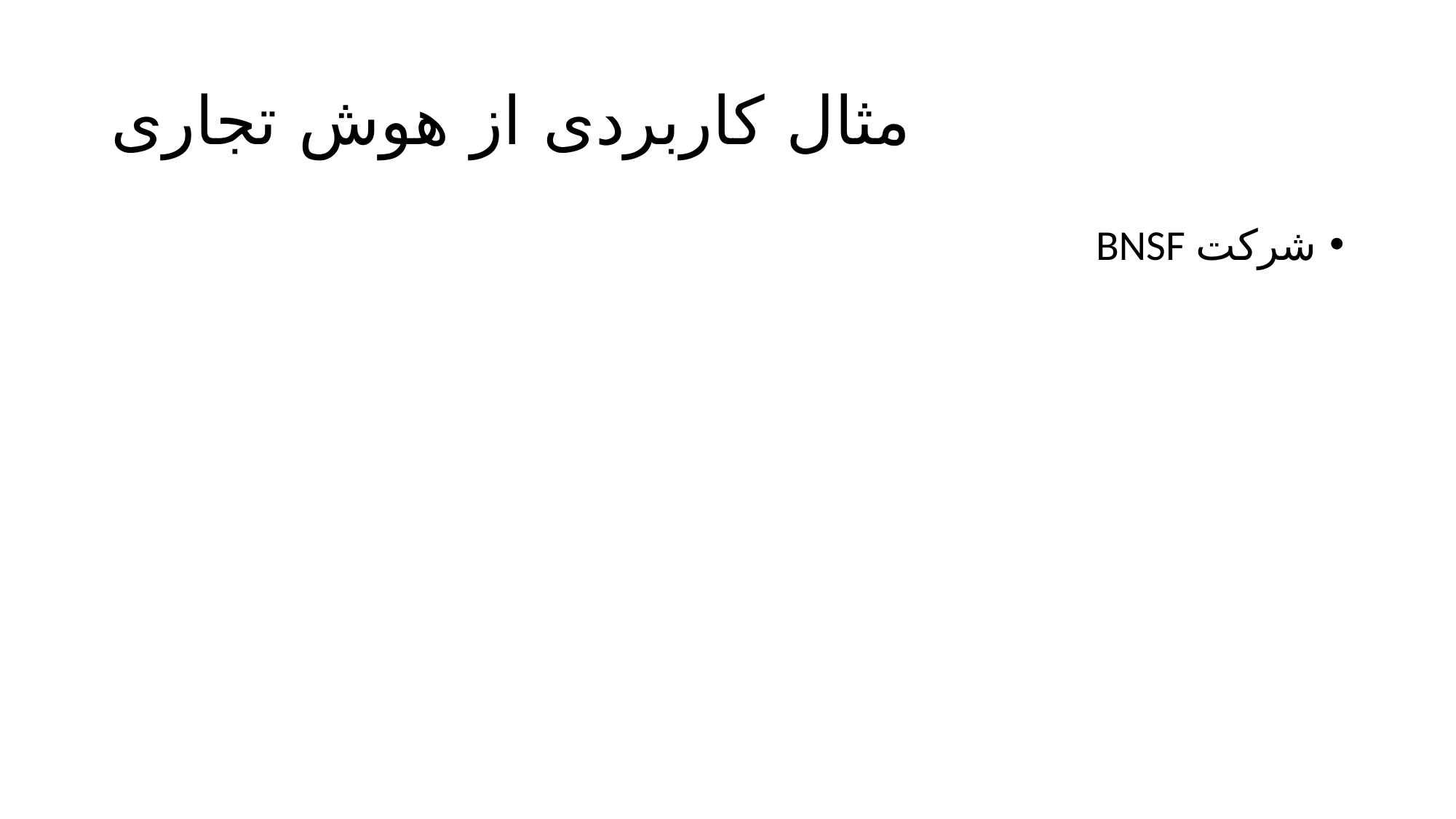

# مثال کاربردی از هوش تجاری
شرکت BNSF